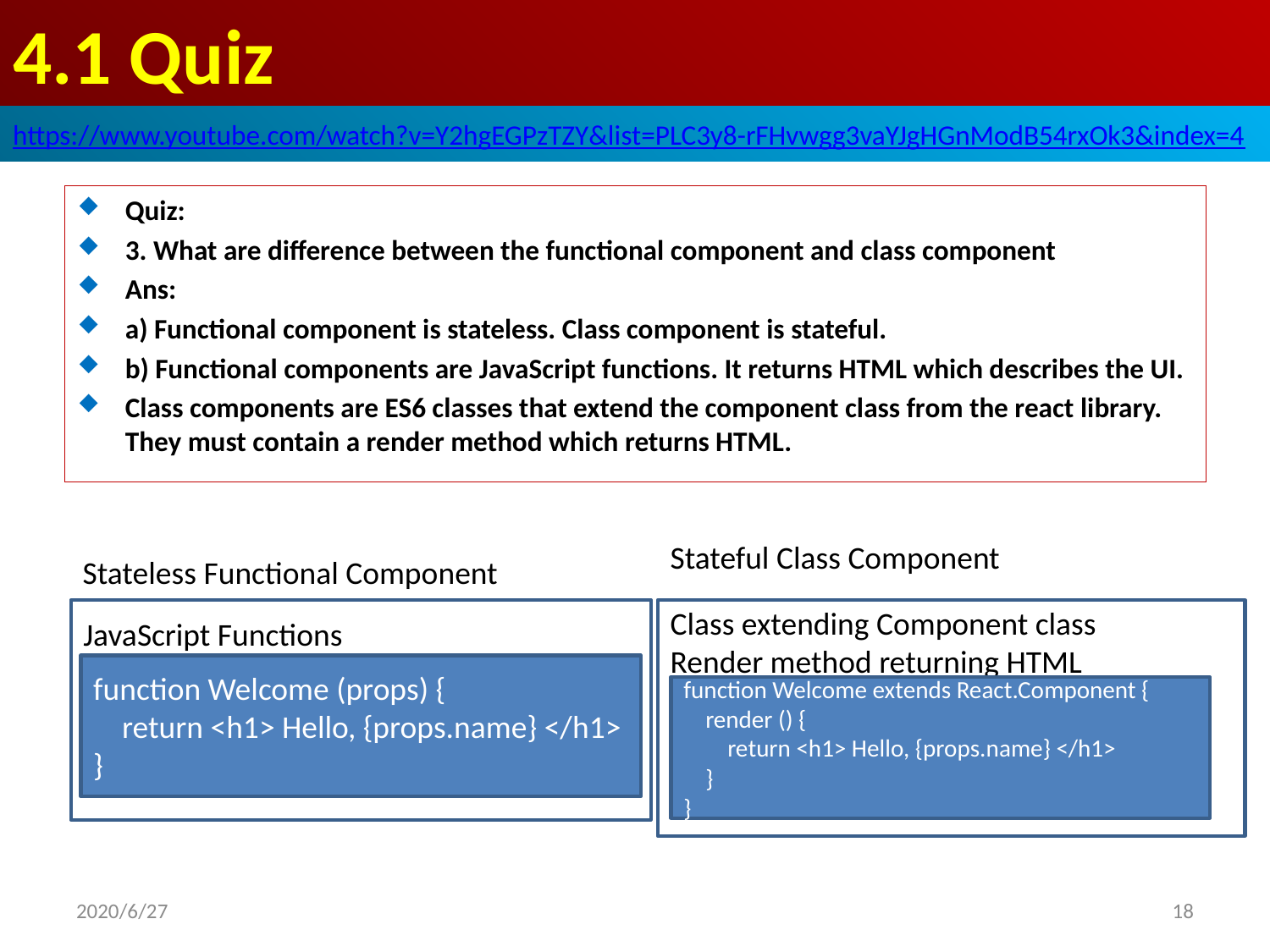

# 4.1 Quiz
https://www.youtube.com/watch?v=Y2hgEGPzTZY&list=PLC3y8-rFHvwgg3vaYJgHGnModB54rxOk3&index=4
Quiz:
3. What are difference between the functional component and class component
Ans:
a) Functional component is stateless. Class component is stateful.
b) Functional components are JavaScript functions. It returns HTML which describes the UI.
Class components are ES6 classes that extend the component class from the react library. They must contain a render method which returns HTML.
Stateful Class Component
Stateless Functional Component
JavaScript Functions

Class extending Component class
Render method returning HTML

function Welcome (props) {
    return <h1> Hello, {props.name} </h1>
}
function Welcome extends React.Component {
    render () {
        return <h1> Hello, {props.name} </h1>
    }
}
2020/6/27
18